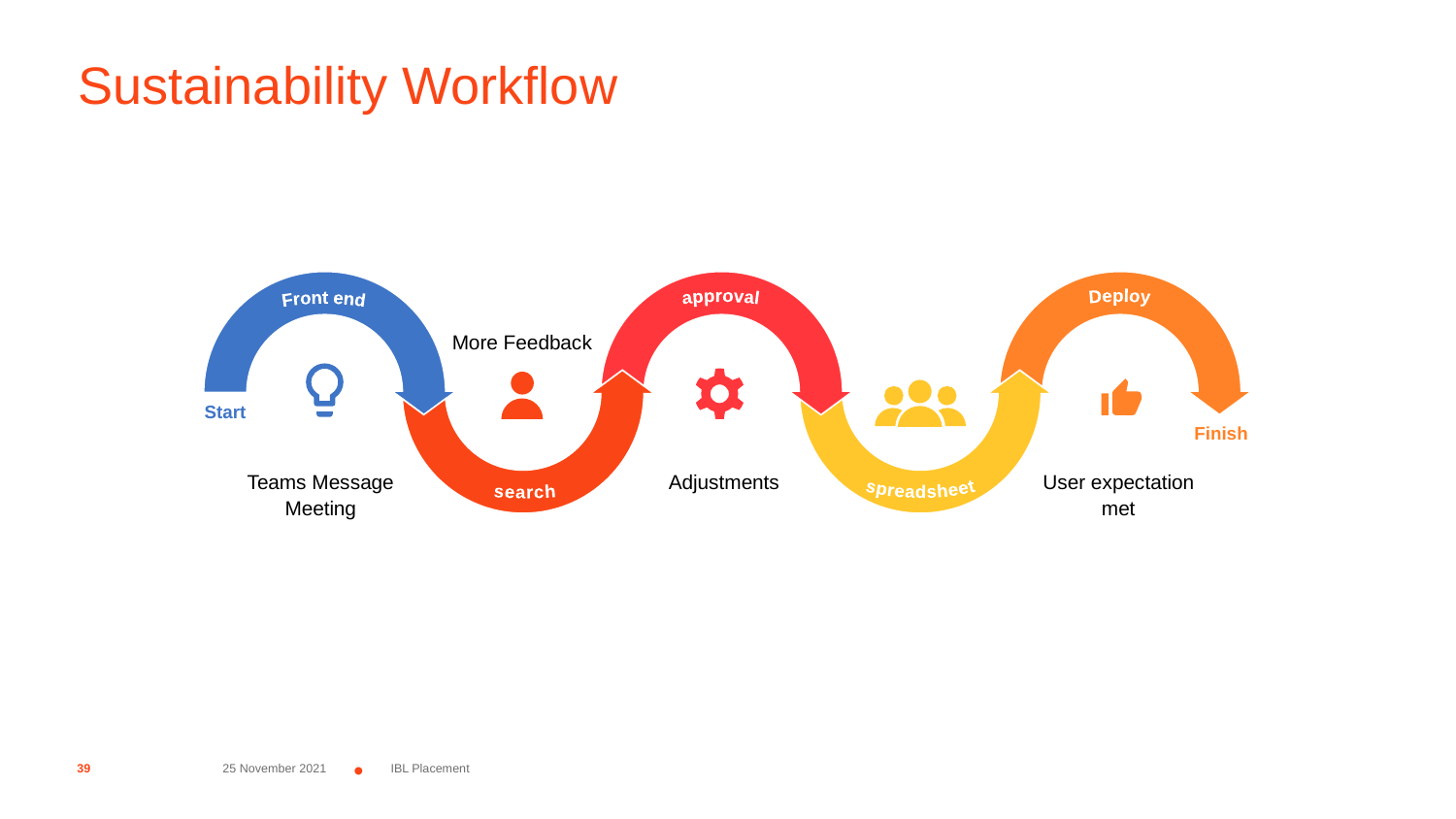

# Sustainability Workflow

Deploy
Front end
approval
More Feedback

Start
Finish
spreadsheet
search
Teams Message
Meeting
Adjustments
User expectation met